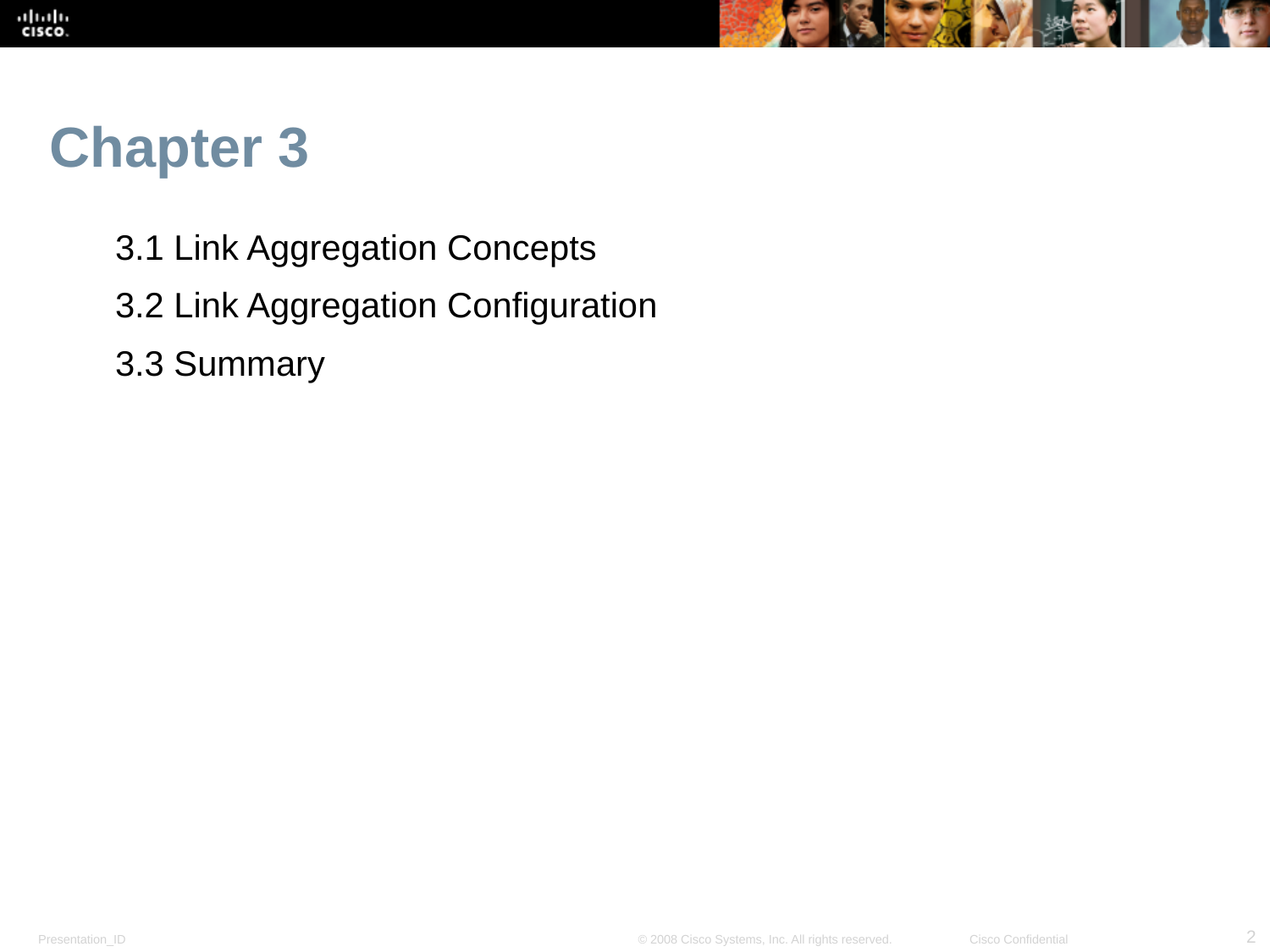

# Chapter 3
3.1 Link Aggregation Concepts
3.2 Link Aggregation Configuration
3.3 Summary